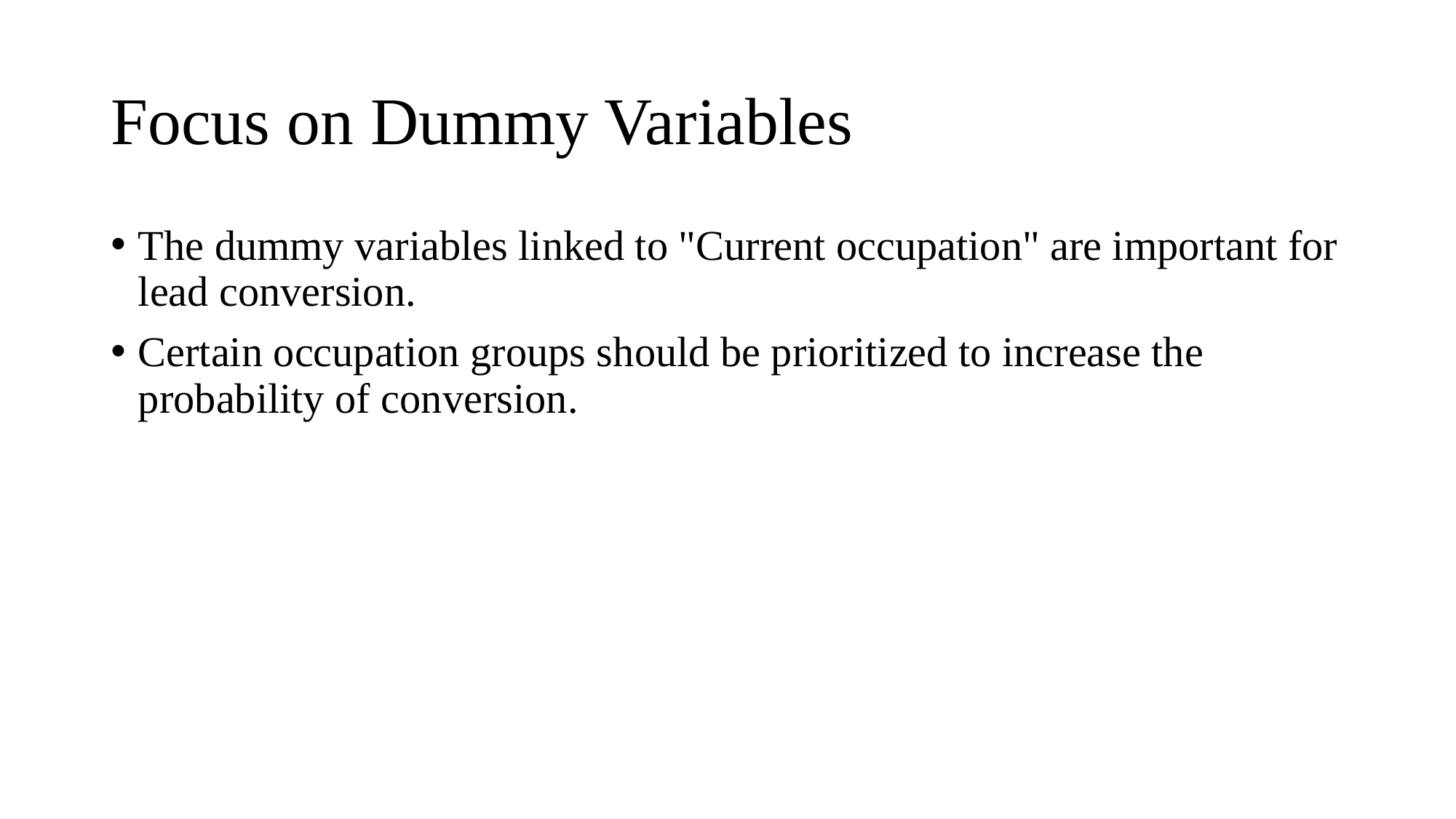

# Focus on Dummy Variables
The dummy variables linked to "Current occupation" are important for lead conversion.
Certain occupation groups should be prioritized to increase the probability of conversion.